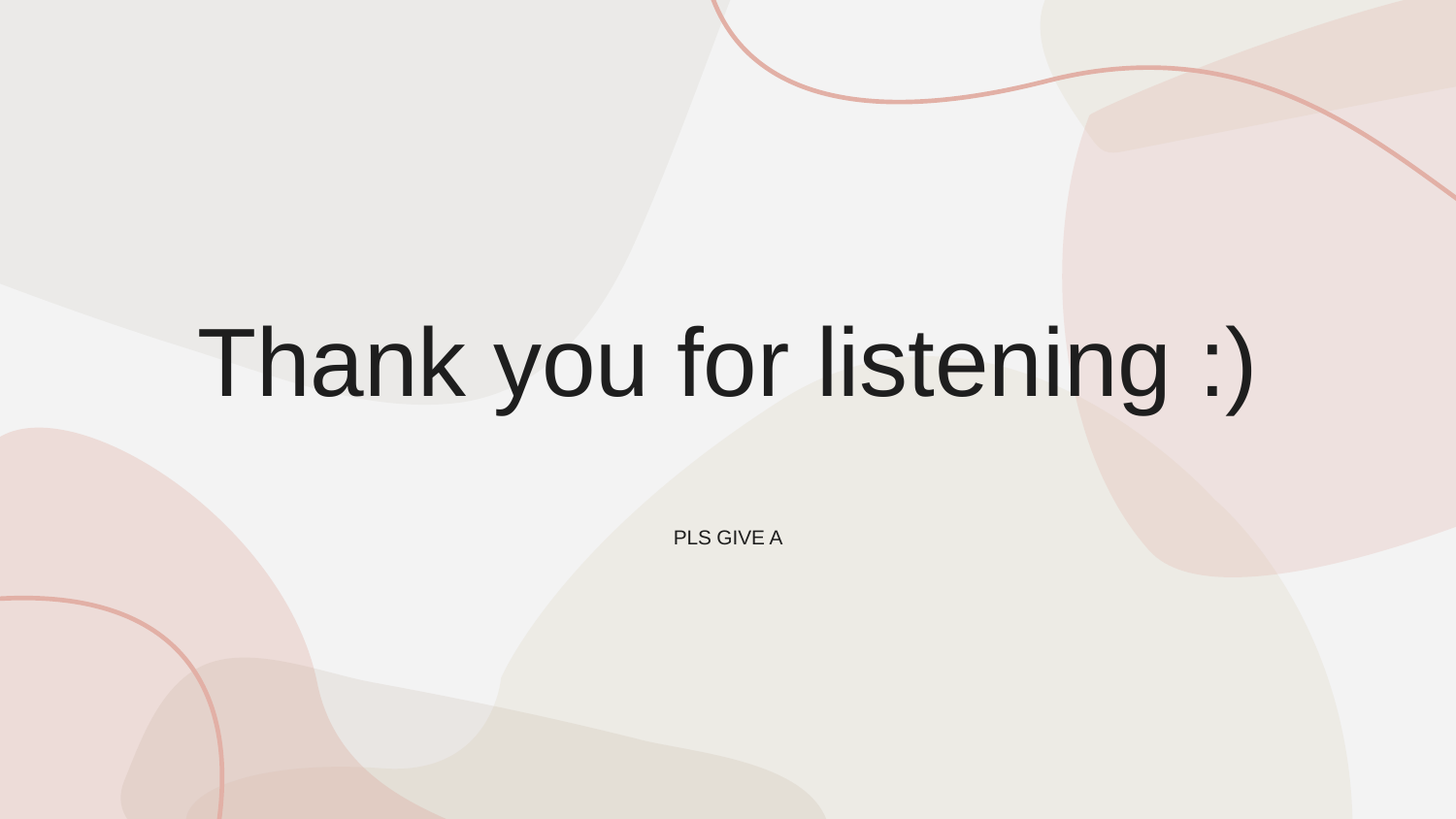

# Thank you for listening :)
PLS GIVE A